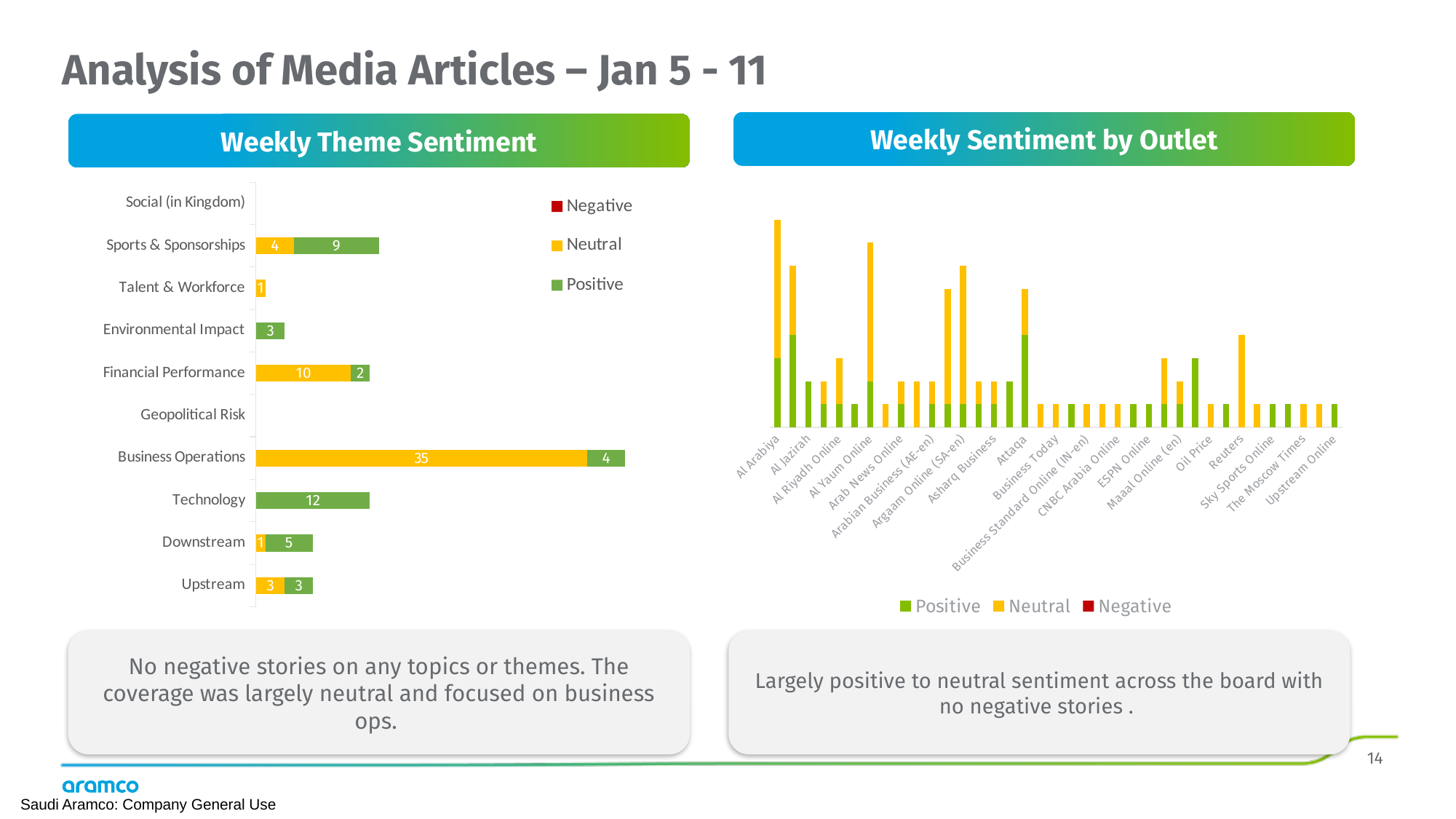

# Analysis of Media Articles – Jan 5 - 11
Weekly Sentiment by Outlet
Weekly Theme Sentiment

### Chart

| Category | Negative | Neutral | Positive |
|---|---|---|---|
| Upstream | None | 3.0 | 3.0 |
| Downstream | None | 1.0 | 5.0 |
| Technology | None | None | 12.0 |
| Business Operations | None | 35.0 | 4.0 |
| Geopolitical Risk | None | None | None |
| Financial Performance | None | 10.0 | 2.0 |
| Environmental Impact | None | None | 3.0 |
| Talent & Workforce | None | 1.0 | None |
| Sports & Sponsorships | None | 4.0 | 9.0 |
| Social (in Kingdom) | None | None | None |

### Chart

| Category | Positive | Neutral | Negative |
|---|---|---|---|
|  Al Arabiya | 3.0 | 6.0 | None |
| Al Eqtisadiah Online | 4.0 | 3.0 | None |
| Al Jazirah | 2.0 | None | None |
| Al Madina Online | 1.0 | 1.0 | None |
| Al Riyadh Online | 1.0 | 2.0 | None |
| Al Watan Online (SA) | 1.0 | None | None |
| Al Yaum Online | 2.0 | 6.0 | None |
| Alroya Online | None | 1.0 | None |
| Arab News Online | 1.0 | 1.0 | None |
| Arabian Business (AE-ar) | None | 2.0 | None |
| Arabian Business (AE-en) | 1.0 | 1.0 | None |
| Argaam Online (SA-ar) | 1.0 | 5.0 | None |
| Argaam Online (SA-en) | 1.0 | 6.0 | None |
| Asharq Al-Awsat Online (SA-ar) | 1.0 | 1.0 | None |
| Asharq Business | 1.0 | 1.0 | None |
| Associated Press News | 2.0 | None | None |
| Attaqa | 4.0 | 2.0 | None |
| Australian Financial Review | None | 1.0 | None |
| Business Today | None | 1.0 | None |
| Bloomberg | 1.0 | None | None |
| Business Standard Online (IN-en) | None | 1.0 | None |
| CNA (SG) | None | 1.0 | None |
| CNBC Arabia Online | None | 1.0 | None |
| Daily Mail Online | 1.0 | None | None |
| ESPN Online | 1.0 | None | None |
| Maaal (SA-ar) | 1.0 | 2.0 | None |
| Maaal Online (en) | 1.0 | 1.0 | None |
| Meed | 3.0 | None | None |
| Oil Price | None | 1.0 | None |
| Okaz | 1.0 | None | None |
| Reuters | None | 4.0 | None |
| S&P Global | None | 1.0 | None |
| Sky Sports Online | 1.0 | None | None |
| The Economic Times Online | 1.0 | None | None |
| The Moscow Times | None | 1.0 | None |
| The Star Online (MY) | None | 1.0 | None |
| Upstream Online | 1.0 | None | None |
No negative stories on any topics or themes. The coverage was largely neutral and focused on business ops.
Largely positive to neutral sentiment across the board with no negative stories .